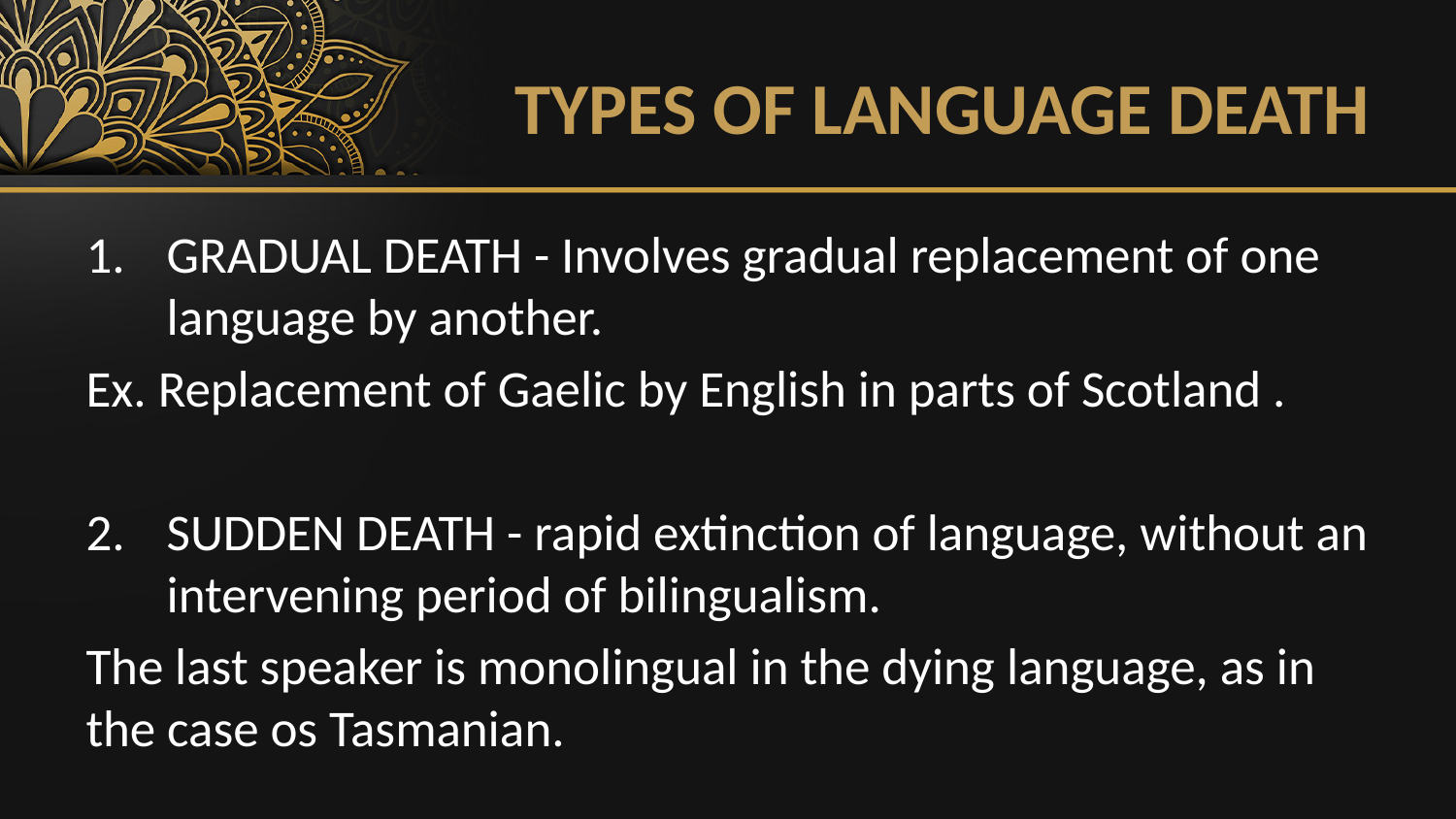

# TYPES OF LANGUAGE DEATH
GRADUAL DEATH - Involves gradual replacement of one language by another.
Ex. Replacement of Gaelic by English in parts of Scotland .

SUDDEN DEATH - rapid extinction of language, without an intervening period of bilingualism.
The last speaker is monolingual in the dying language, as in the case os Tasmanian.